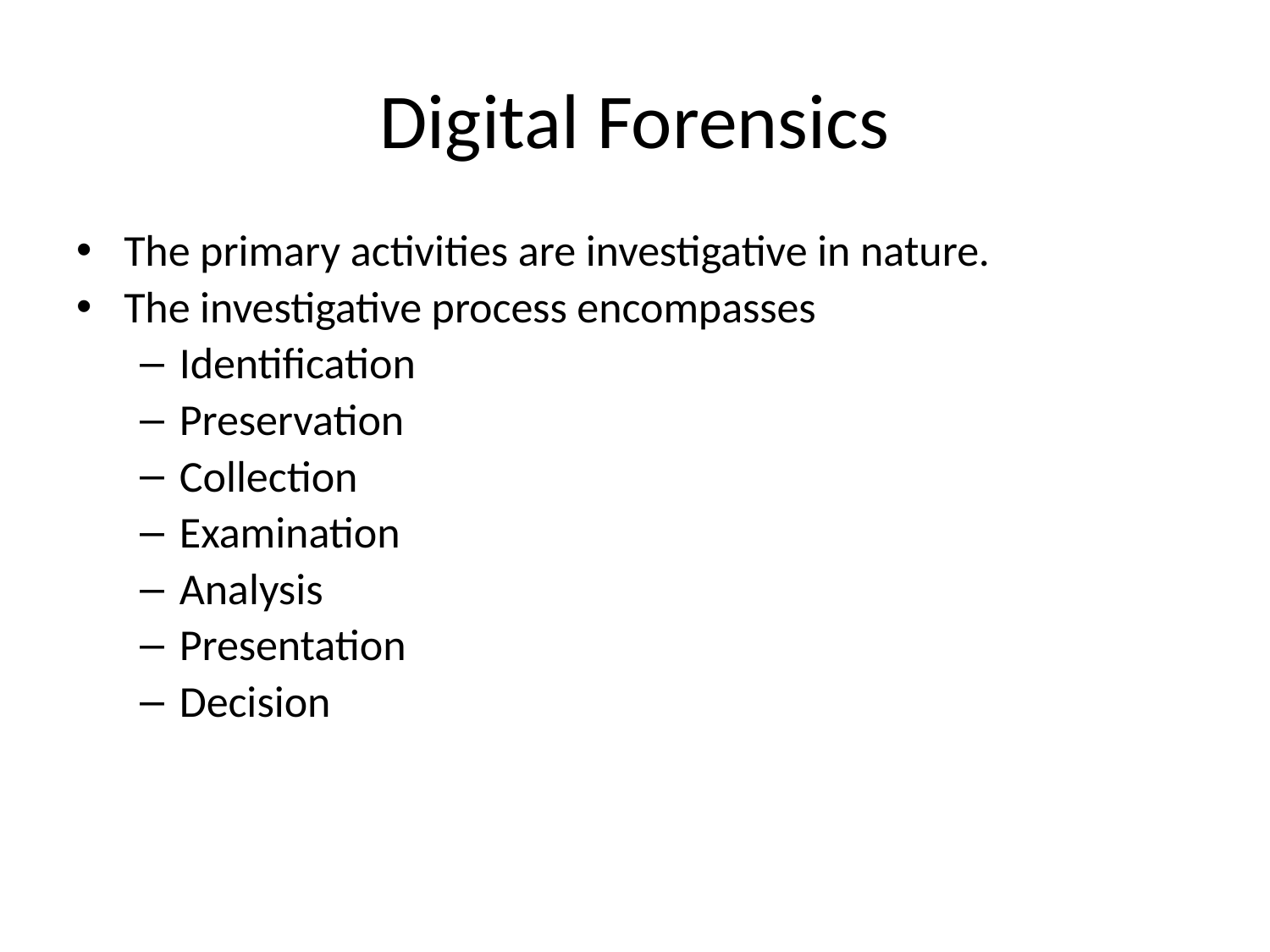

# Digital Forensics
The primary activities are investigative in nature.
The investigative process encompasses
Identification
Preservation
Collection
Examination
Analysis
Presentation
Decision